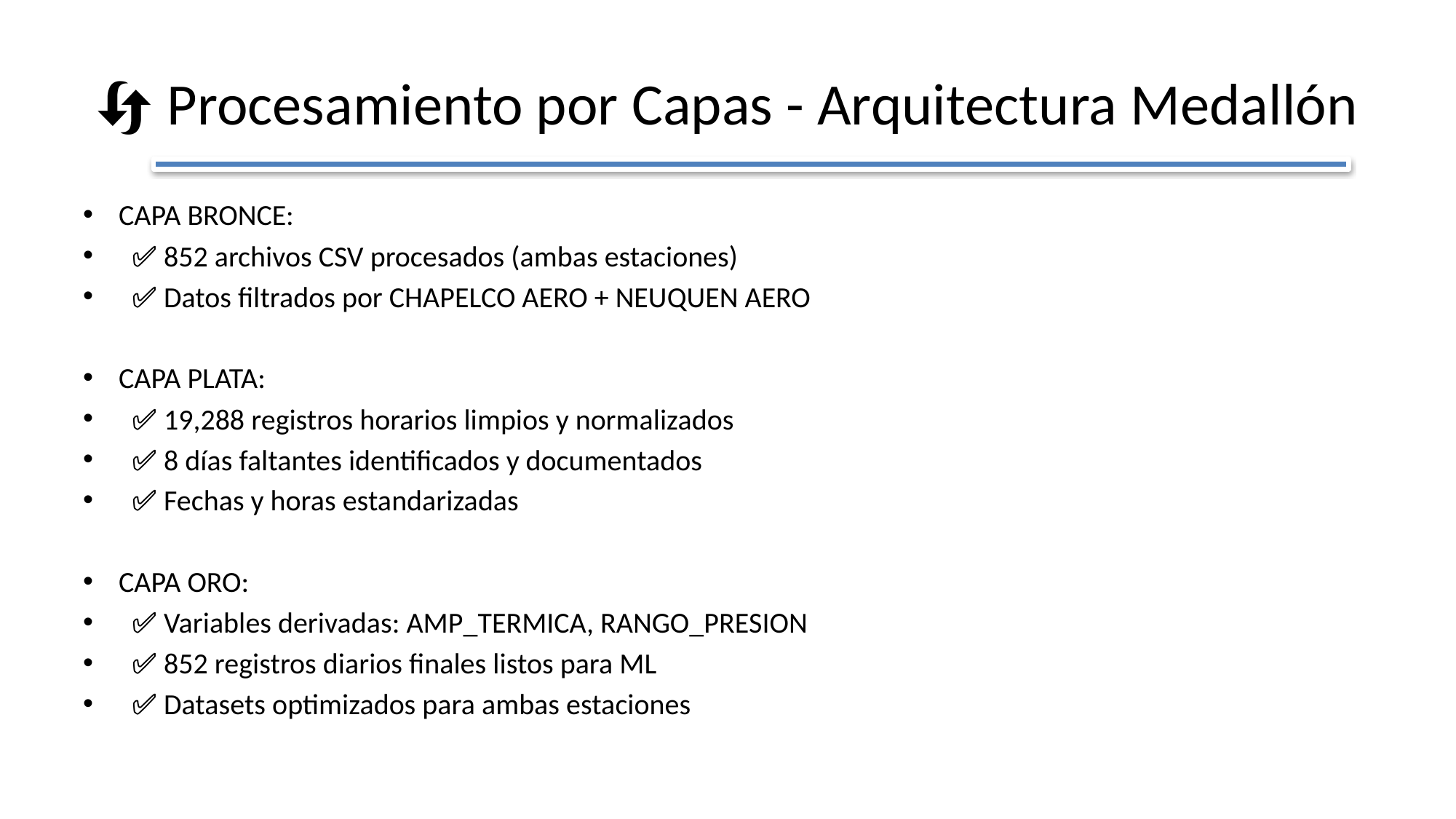

# 🔄 Procesamiento por Capas - Arquitectura Medallón

CAPA BRONCE:
  ✅ 852 archivos CSV procesados (ambas estaciones)
  ✅ Datos filtrados por CHAPELCO AERO + NEUQUEN AERO

CAPA PLATA:
  ✅ 19,288 registros horarios limpios y normalizados
  ✅ 8 días faltantes identificados y documentados
  ✅ Fechas y horas estandarizadas

CAPA ORO:
  ✅ Variables derivadas: AMP_TERMICA, RANGO_PRESION
  ✅ 852 registros diarios finales listos para ML
  ✅ Datasets optimizados para ambas estaciones